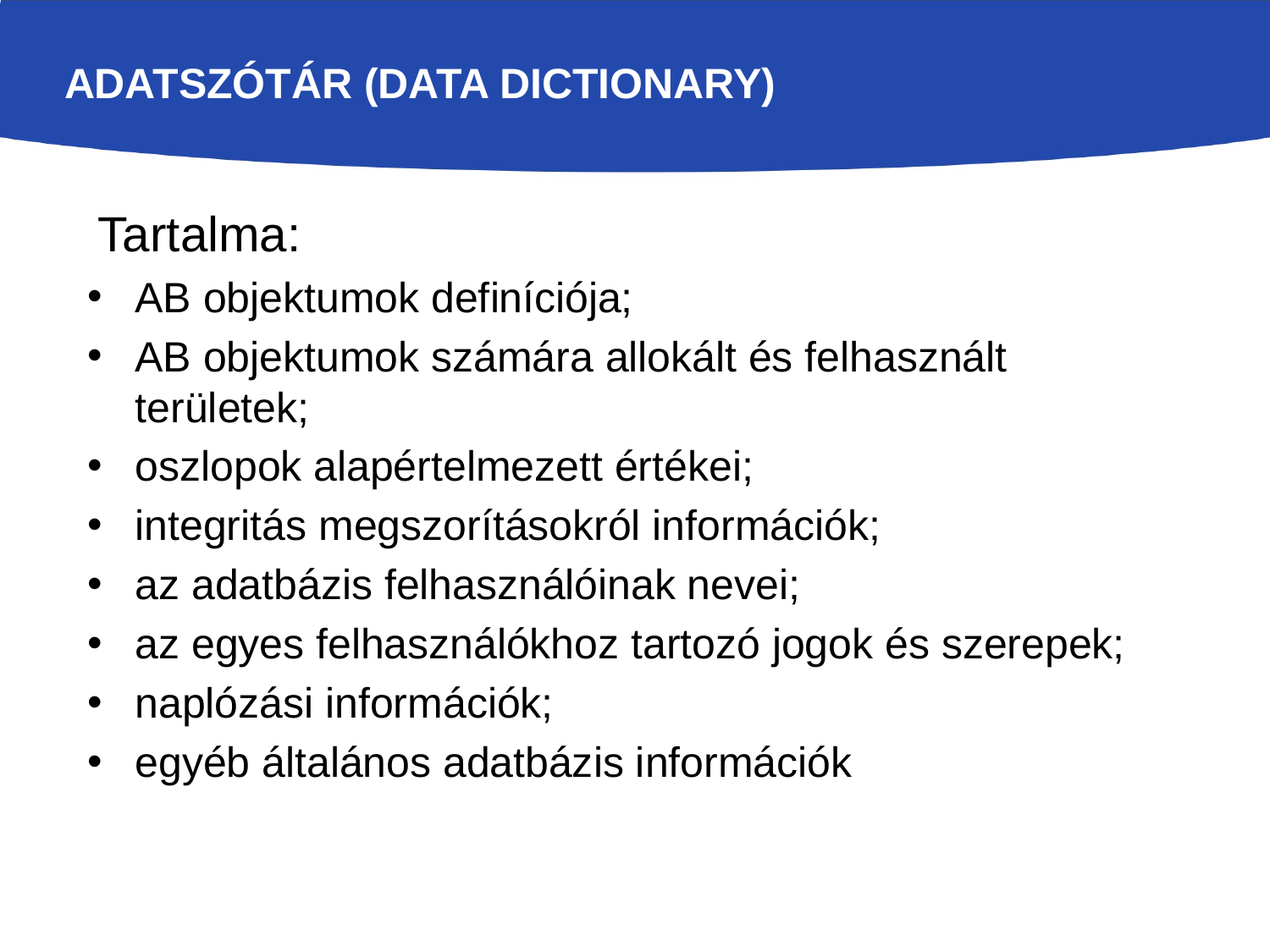

# Adatszótár (Data Dictionary)
Tartalma:
AB objektumok definíciója;
AB objektumok számára allokált és felhasznált területek;
oszlopok alapértelmezett értékei;
integritás megszorításokról információk;
az adatbázis felhasználóinak nevei;
az egyes felhasználókhoz tartozó jogok és szerepek;
naplózási információk;
egyéb általános adatbázis információk